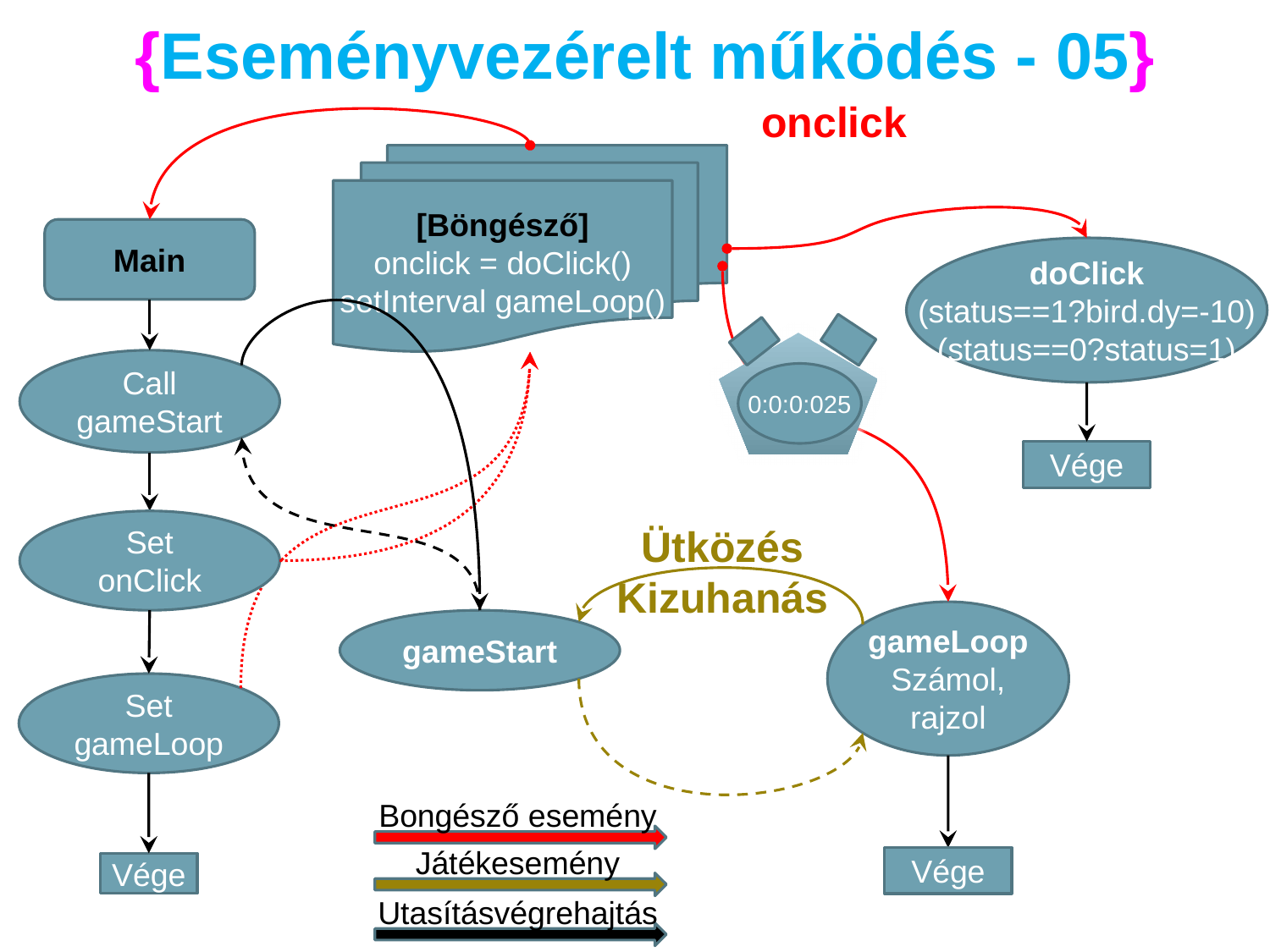

# {Eseményvezérelt működés - 05}
onclick
[Böngésző]
onclick = doClick()
setInterval gameLoop()
Main
doClick
(status==1?bird.dy=-10)
(status==0?status=1)

0:0:25
0:0:0:025
Call gameStart
Vége
Set onClick
Ütközés
Kizuhanás
gameLoop
Számol, rajzol
gameStart
Set gameLoop
Bongésző esemény
Vége
Vége
Játékesemény
Utasításvégrehajtás